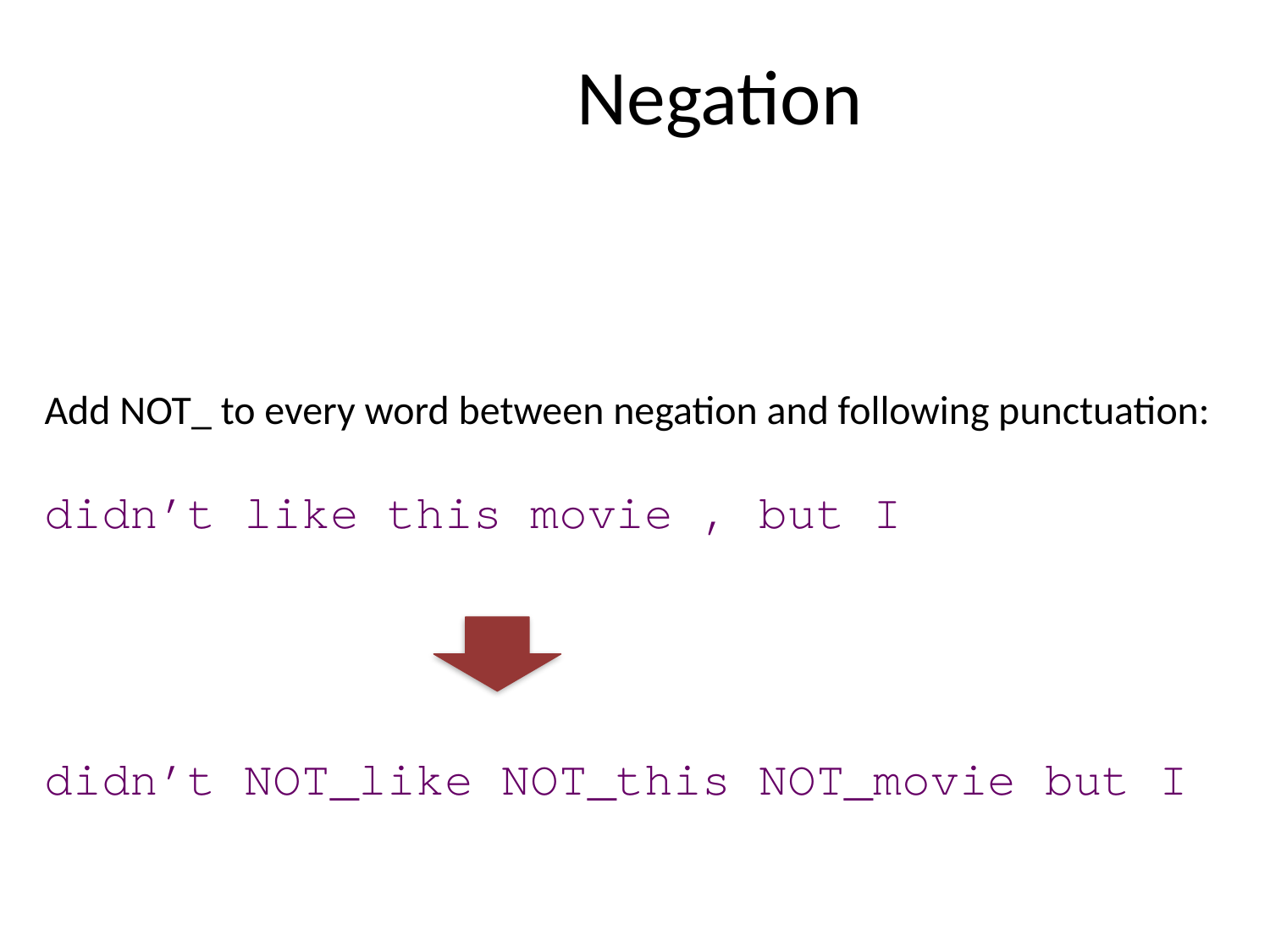

# Negation
Add NOT_ to every word between negation and following punctuation:

didn’t like this movie , but I

didn’t NOT_like NOT_this NOT_movie but I